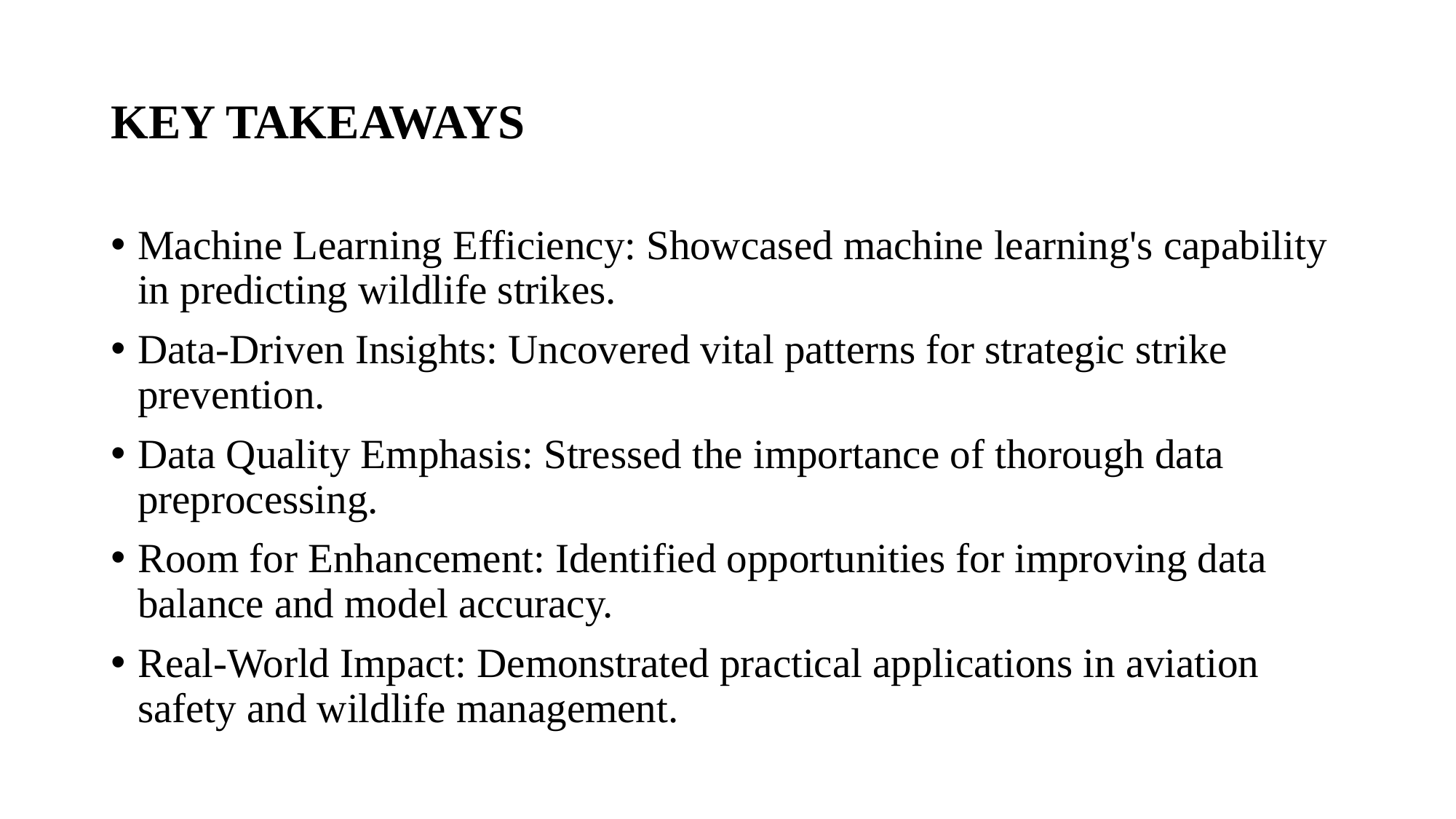

# KEY TAKEAWAYS
Machine Learning Efficiency: Showcased machine learning's capability in predicting wildlife strikes.
Data-Driven Insights: Uncovered vital patterns for strategic strike prevention.
Data Quality Emphasis: Stressed the importance of thorough data preprocessing.
Room for Enhancement: Identified opportunities for improving data balance and model accuracy.
Real-World Impact: Demonstrated practical applications in aviation safety and wildlife management.